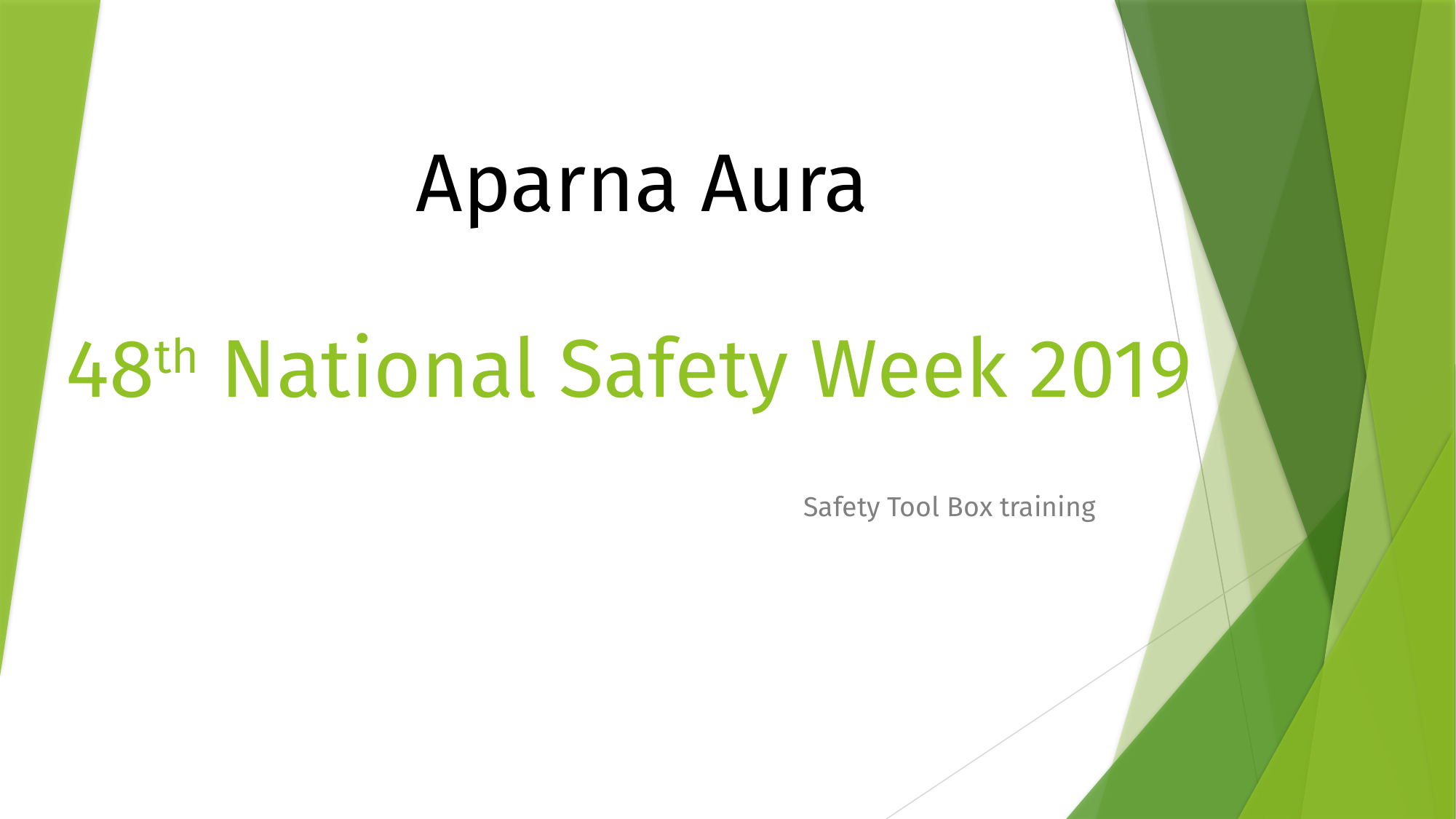

Aparna Aura
# 48th National Safety Week 2019
Safety Tool Box training